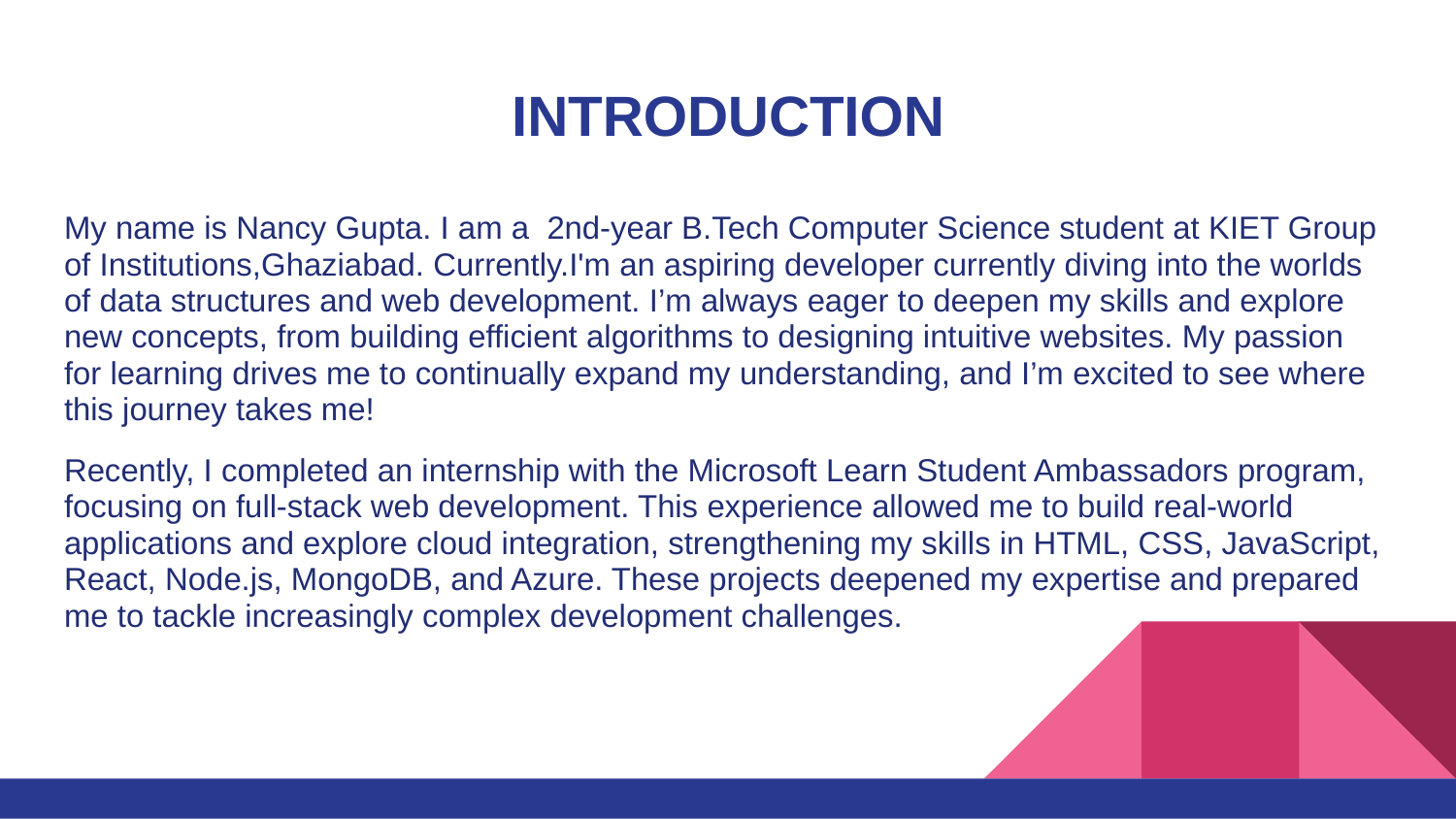

# INTRODUCTION
My name is Nancy Gupta. I am a  2nd-year B.Tech Computer Science student at KIET Group of Institutions,Ghaziabad. Currently.I'm an aspiring developer currently diving into the worlds of data structures and web development. I’m always eager to deepen my skills and explore new concepts, from building efficient algorithms to designing intuitive websites. My passion for learning drives me to continually expand my understanding, and I’m excited to see where this journey takes me!
Recently, I completed an internship with the Microsoft Learn Student Ambassadors program, focusing on full-stack web development. This experience allowed me to build real-world applications and explore cloud integration, strengthening my skills in HTML, CSS, JavaScript, React, Node.js, MongoDB, and Azure. These projects deepened my expertise and prepared me to tackle increasingly complex development challenges.